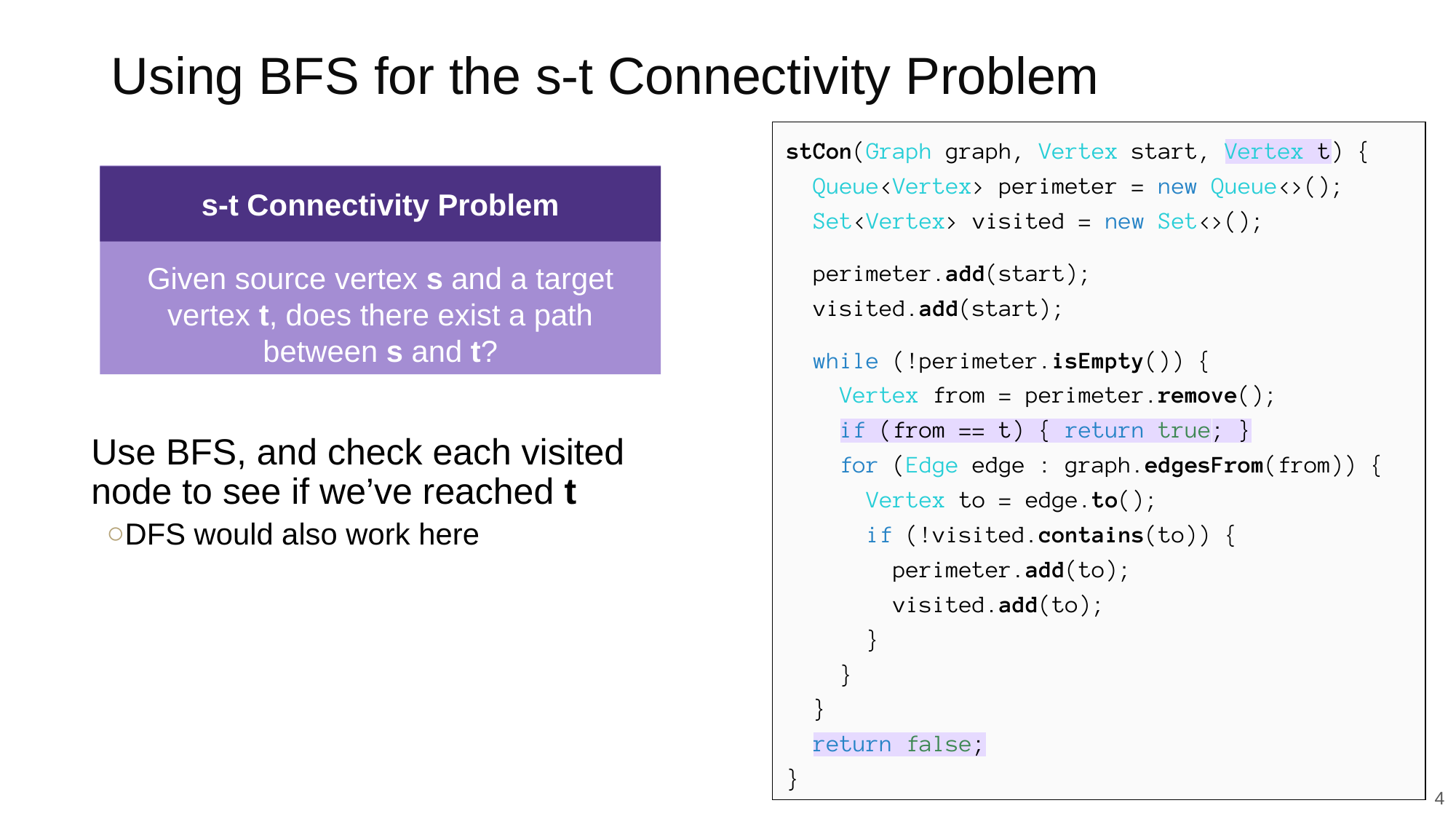

# Using BFS for the s-t Connectivity Problem
stCon(Graph graph, Vertex start, Vertex t) {
  Queue<Vertex> perimeter = new Queue<>();
  Set<Vertex> visited = new Set<>();

  perimeter.add(start);
  visited.add(start);

  while (!perimeter.isEmpty()) {
    Vertex from = perimeter.remove();
    if (from == t) { return true; }
    for (Edge edge : graph.edgesFrom(from)) {
      Vertex to = edge.to();
      if (!visited.contains(to)) {
        perimeter.add(to);
        visited.add(to);
      }
    }
  }
  return false;
}

s-t Connectivity Problem
Given source vertex s and a target vertex t, does there exist a path between s and t?
Use BFS, and check each visited node to see if we’ve reached t
DFS would also work here